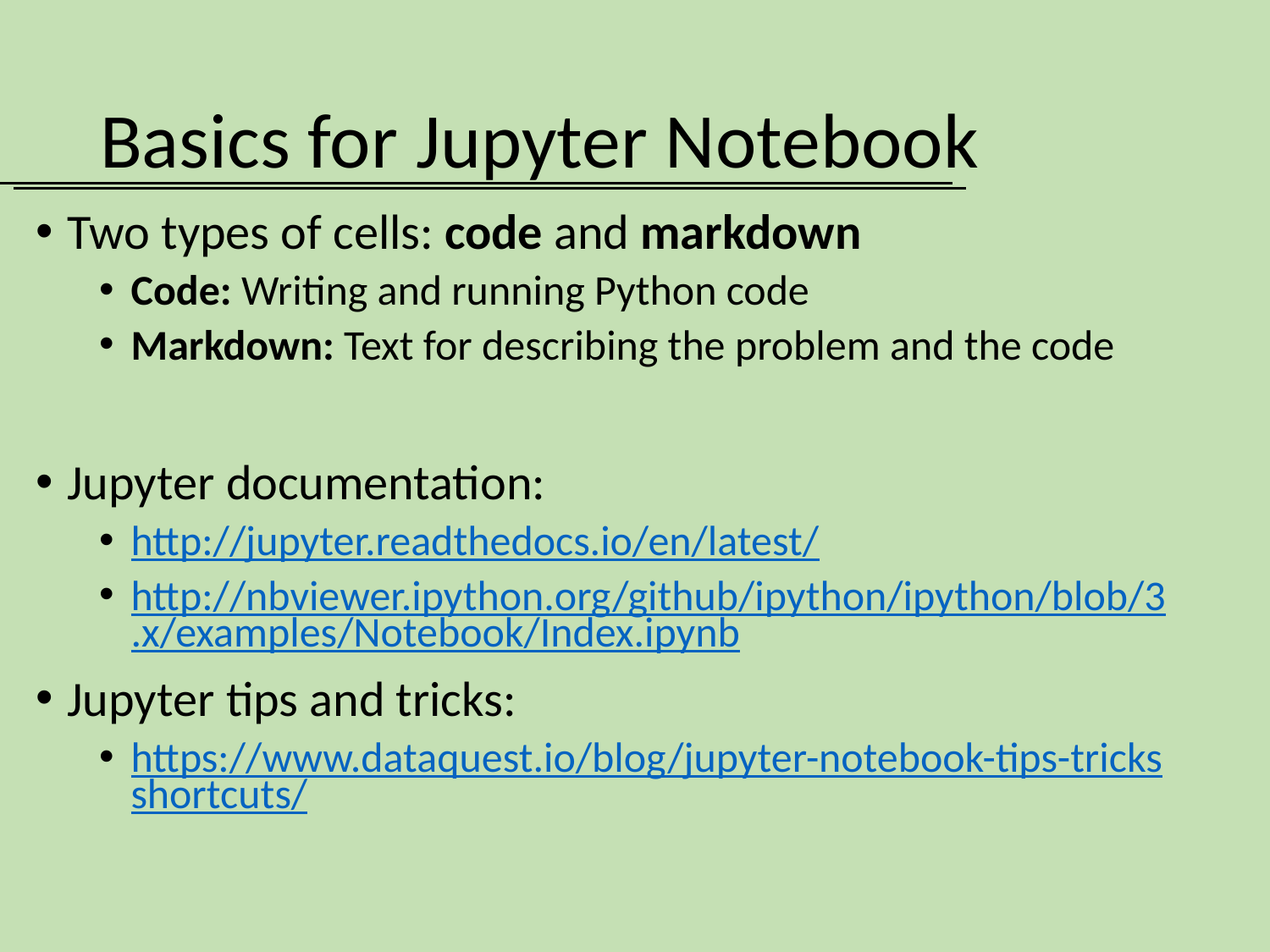

# Basics for Jupyter Notebook
Two types of cells: code and markdown
Code: Writing and running Python code
Markdown: Text for describing the problem and the code

Jupyter documentation:
http://jupyter.readthedocs.io/en/latest/
http://nbviewer.ipython.org/github/ipython/ipython/blob/3.x/examples/Notebook/Index.ipynb
Jupyter tips and tricks:
https://www.dataquest.io/blog/jupyter-notebook-tips-tricksshortcuts/